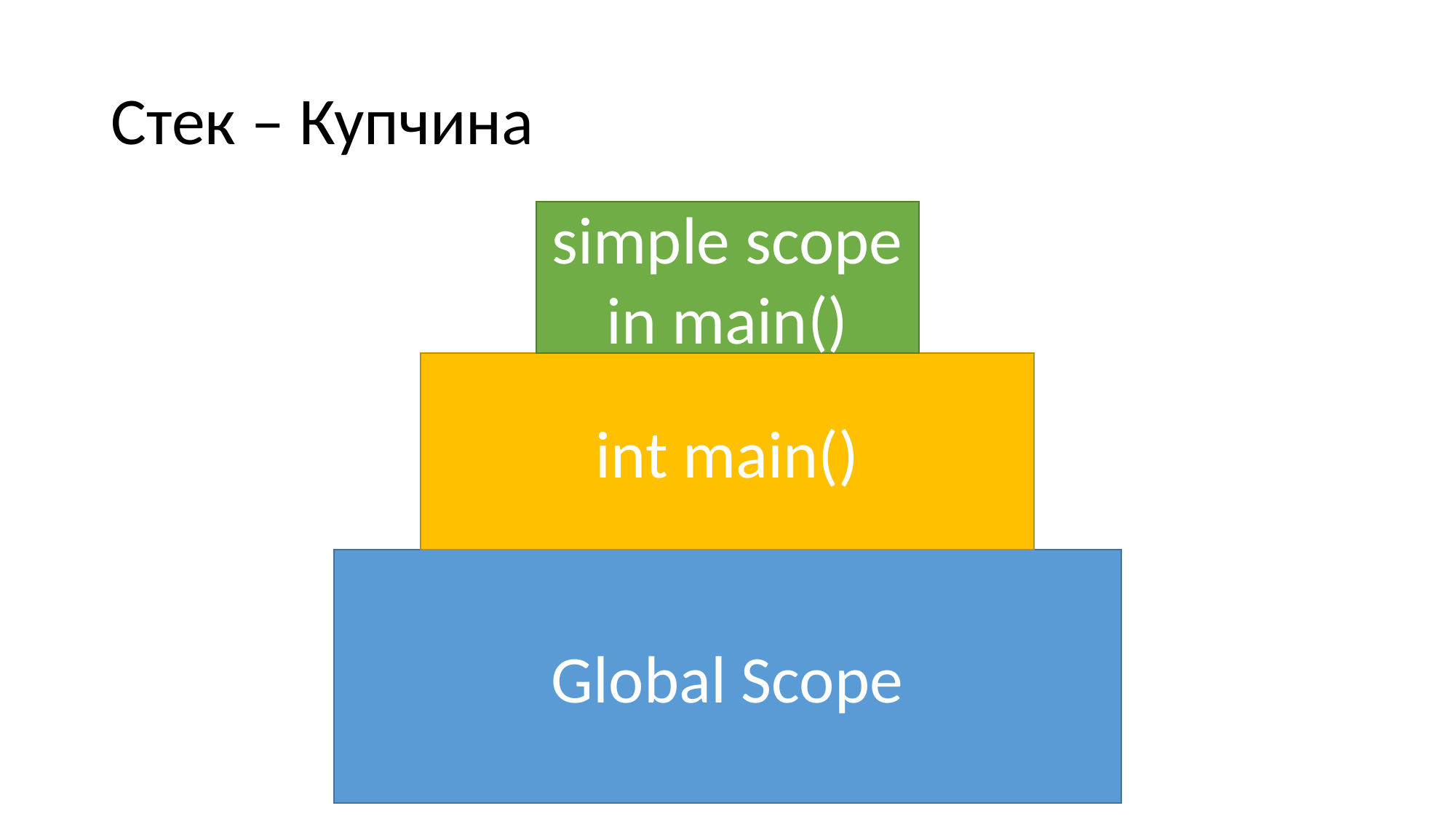

# Стек – Купчина
simple scope
in main()
int main()
Global Scope